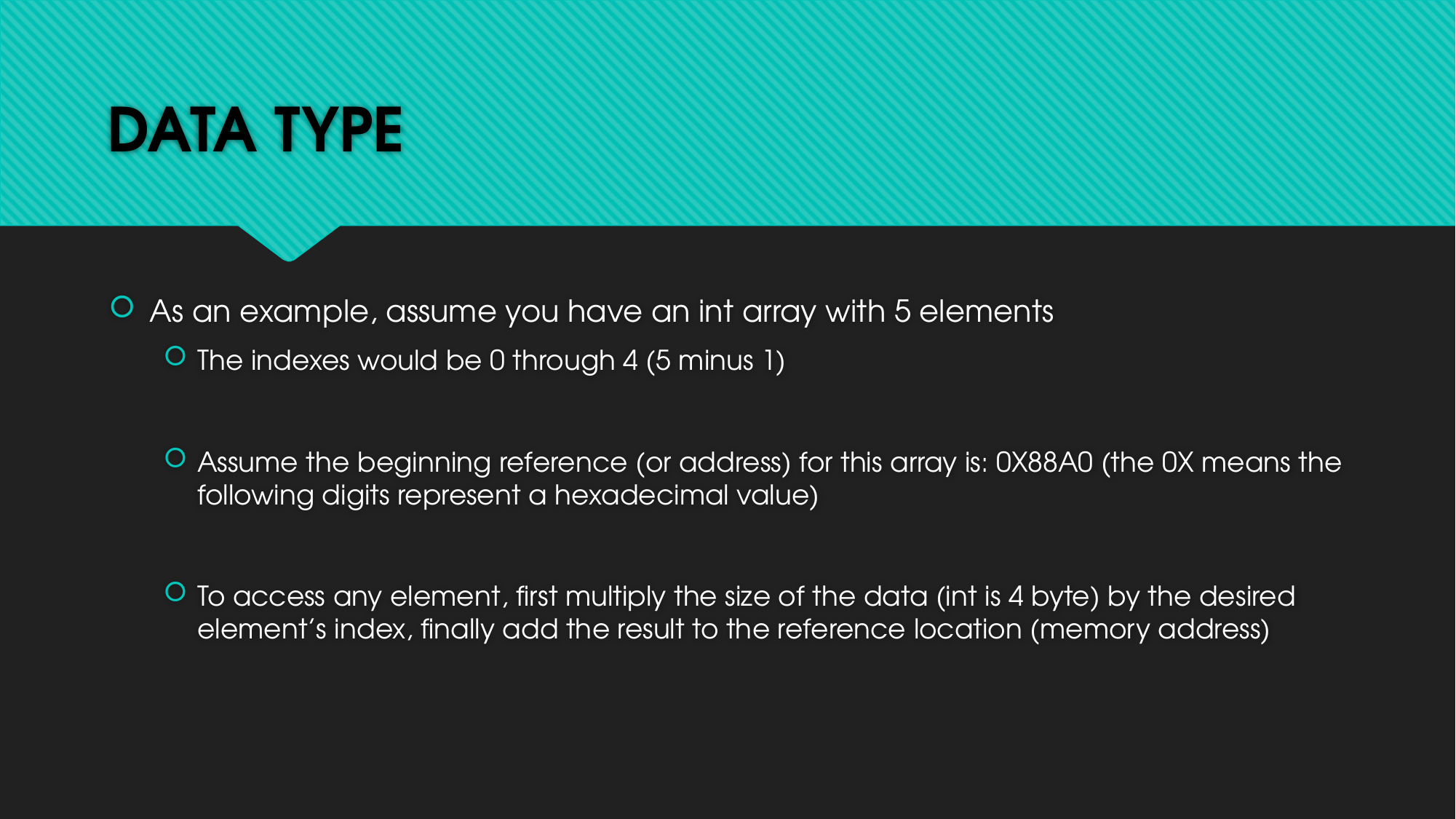

# DATA TYPE
As an example, assume you have an int array with 5 elements
The indexes would be 0 through 4 (5 minus 1)

Assume the beginning reference (or address) for this array is: 0X88A0 (the 0X means the following digits represent a hexadecimal value)

To access any element, first multiply the size of the data (int is 4 byte) by the desired element’s index, finally add the result to the reference location (memory address)